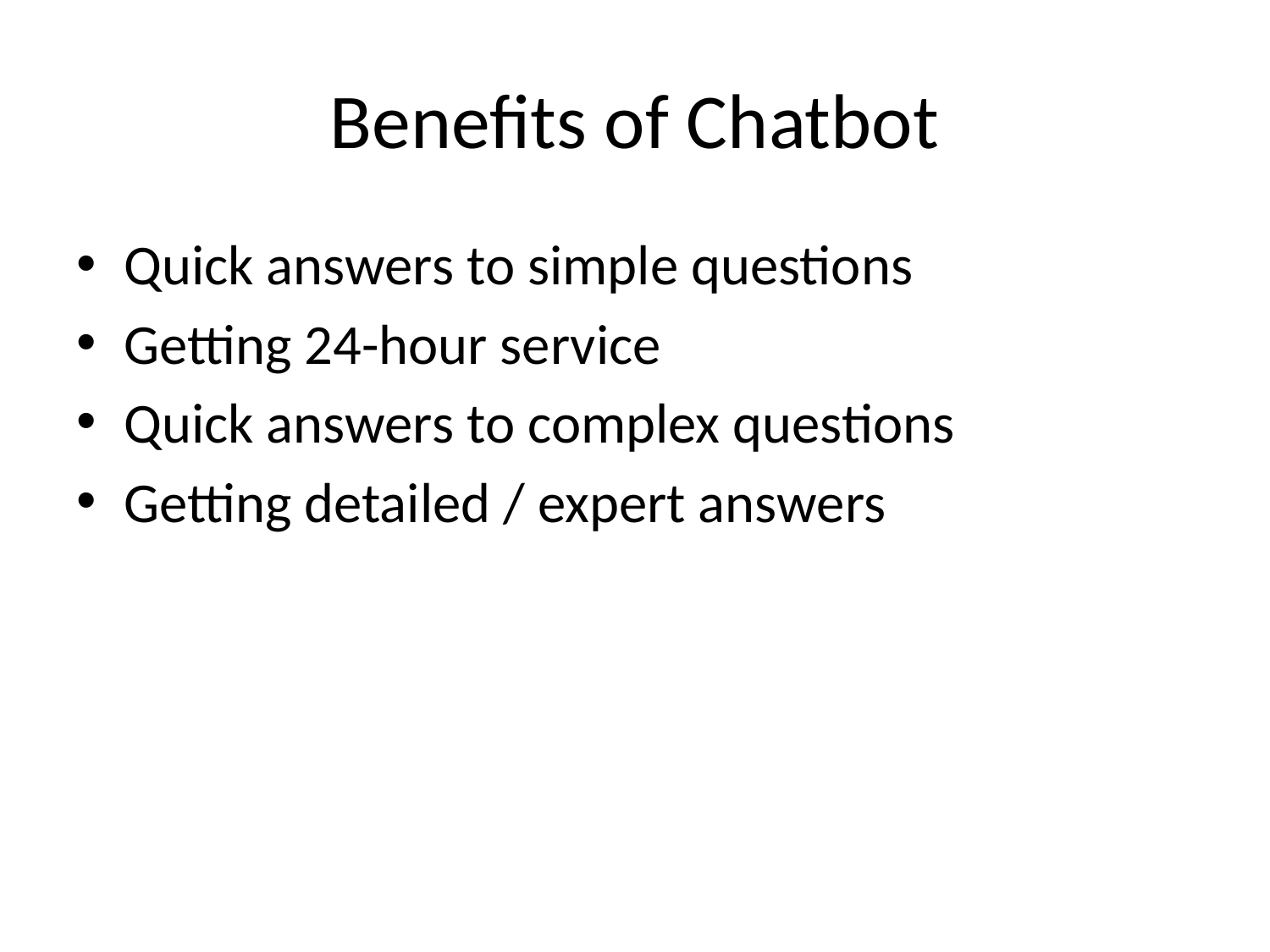

# Benefits of Chatbot
Quick answers to simple questions
Getting 24-hour service
Quick answers to complex questions
Getting detailed / expert answers